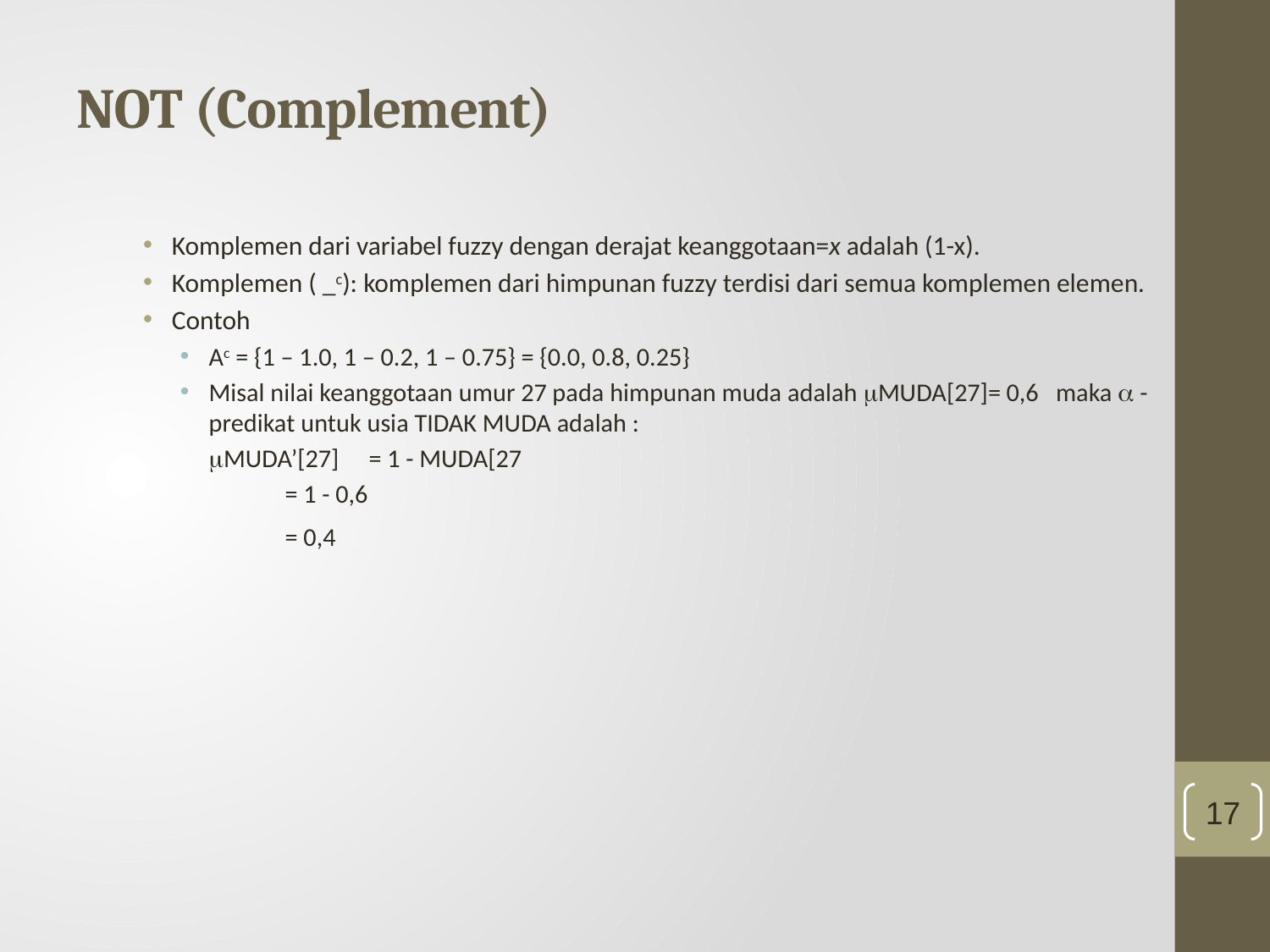

# NOT (Complement)
Komplemen dari variabel fuzzy dengan derajat keanggotaan=x adalah (1-x).
Komplemen ( _c): komplemen dari himpunan fuzzy terdisi dari semua komplemen elemen.
Contoh
Ac = {1 – 1.0, 1 – 0.2, 1 – 0.75} = {0.0, 0.8, 0.25}
Misal nilai keanggotaan umur 27 pada himpunan muda adalah μMUDA[27]= 0,6   maka α -predikat untuk usia TIDAK MUDA adalah :
	μMUDA’[27] 	= 1 - MUDA[27
			        	= 1 - 0,6
		        		= 0,4

17